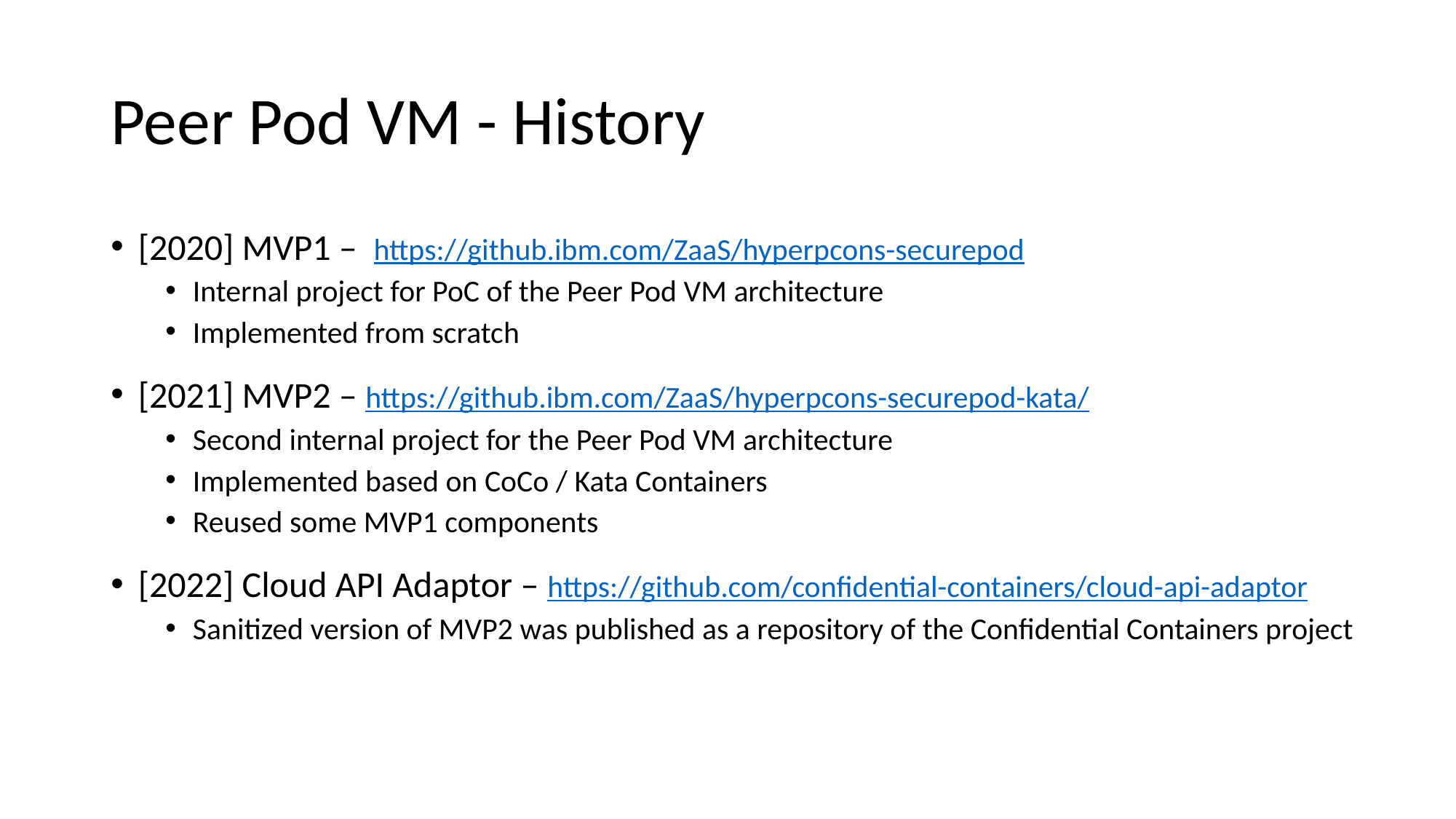

# Peer Pod VM - History
[2020] MVP1 –  https://github.ibm.com/ZaaS/hyperpcons-securepod
Internal project for PoC of the Peer Pod VM architecture
Implemented from scratch
[2021] MVP2 – https://github.ibm.com/ZaaS/hyperpcons-securepod-kata/
Second internal project for the Peer Pod VM architecture
Implemented based on CoCo / Kata Containers
Reused some MVP1 components
[2022] Cloud API Adaptor – https://github.com/confidential-containers/cloud-api-adaptor
Sanitized version of MVP2 was published as a repository of the Confidential Containers project